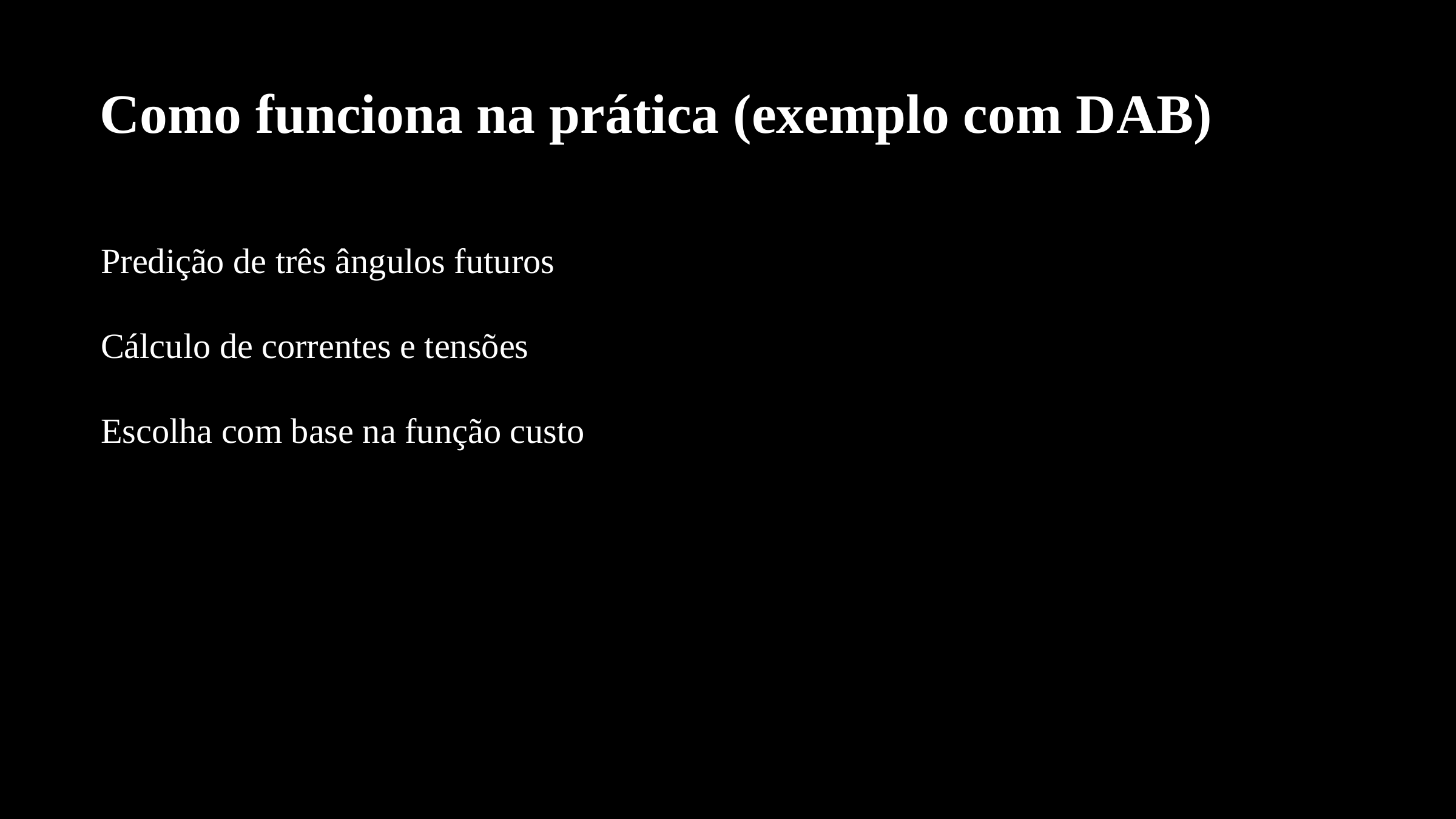

Como funciona na prática (exemplo com DAB)

Predição de três ângulos futuros

Cálculo de correntes e tensões

Escolha com base na função custo